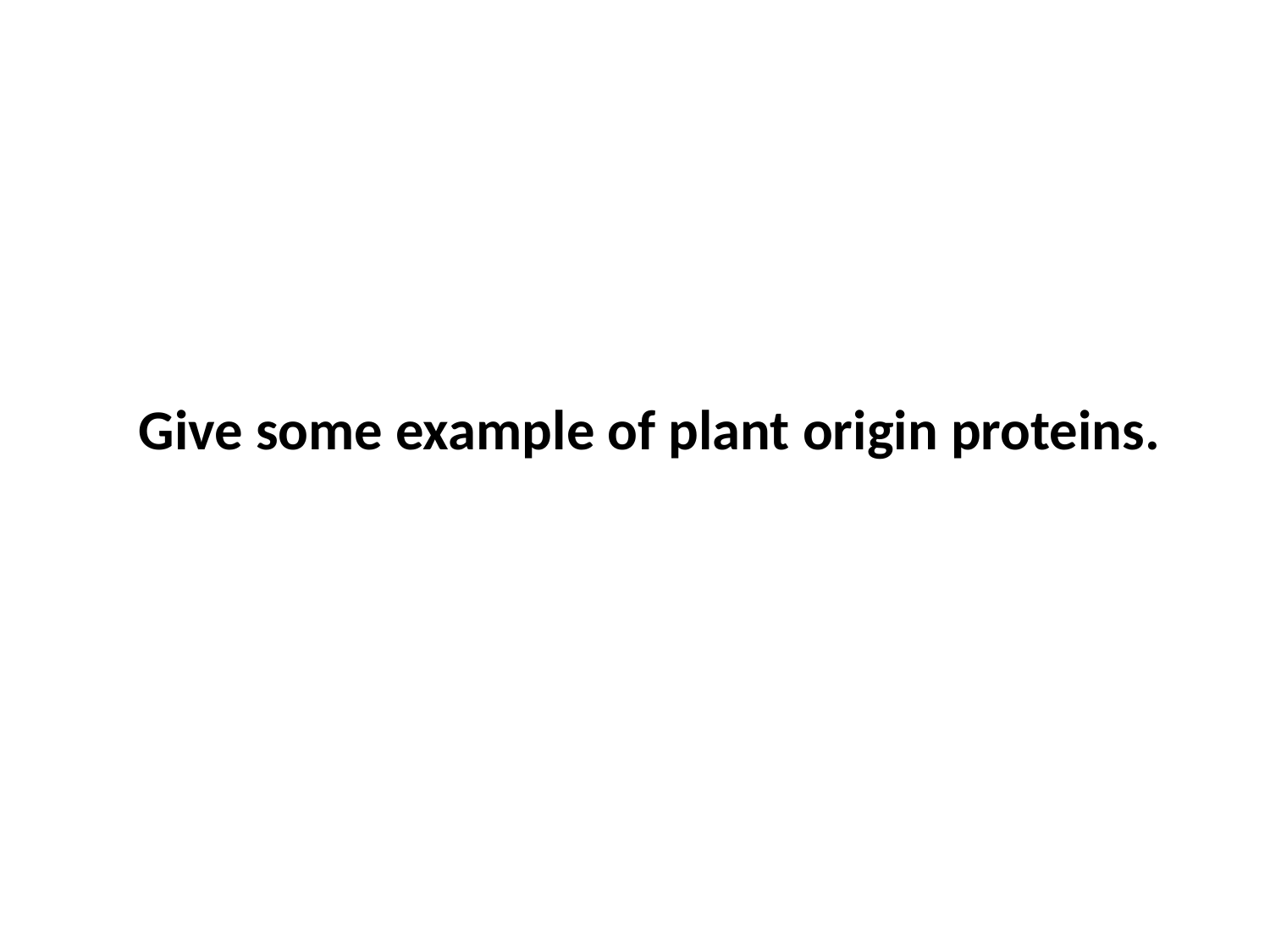

Give some example of plant origin proteins.